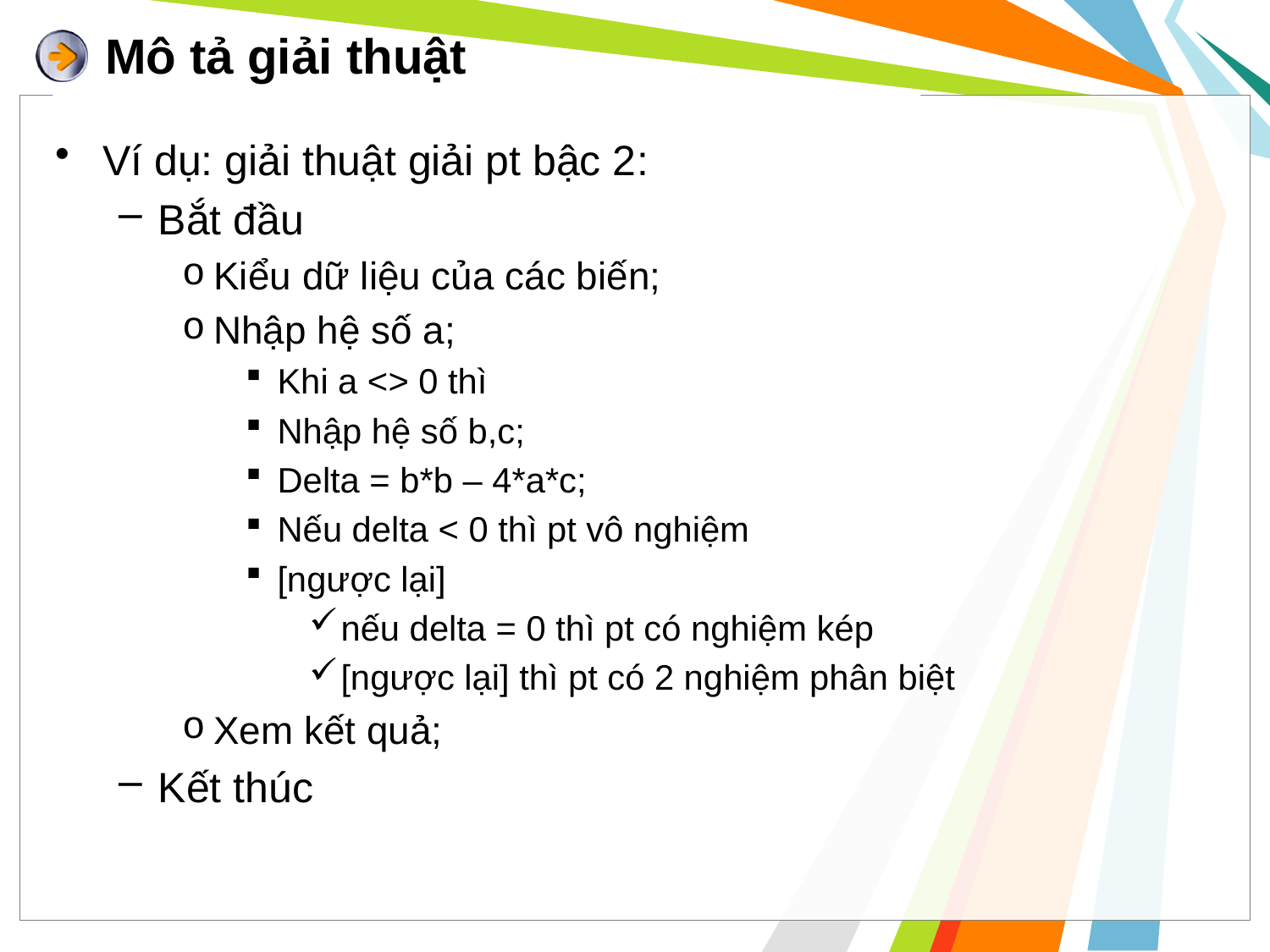

# Mô tả giải thuật
Ví dụ: giải thuật giải pt bậc 2:
Bắt đầu
Kiểu dữ liệu của các biến;
Nhập hệ số a;
Khi a <> 0 thì
Nhập hệ số b,c;
Delta = b*b – 4*a*c;
Nếu delta < 0 thì pt vô nghiệm
[ngược lại]
nếu delta = 0 thì pt có nghiệm kép
[ngược lại] thì pt có 2 nghiệm phân biệt
Xem kết quả;
Kết thúc